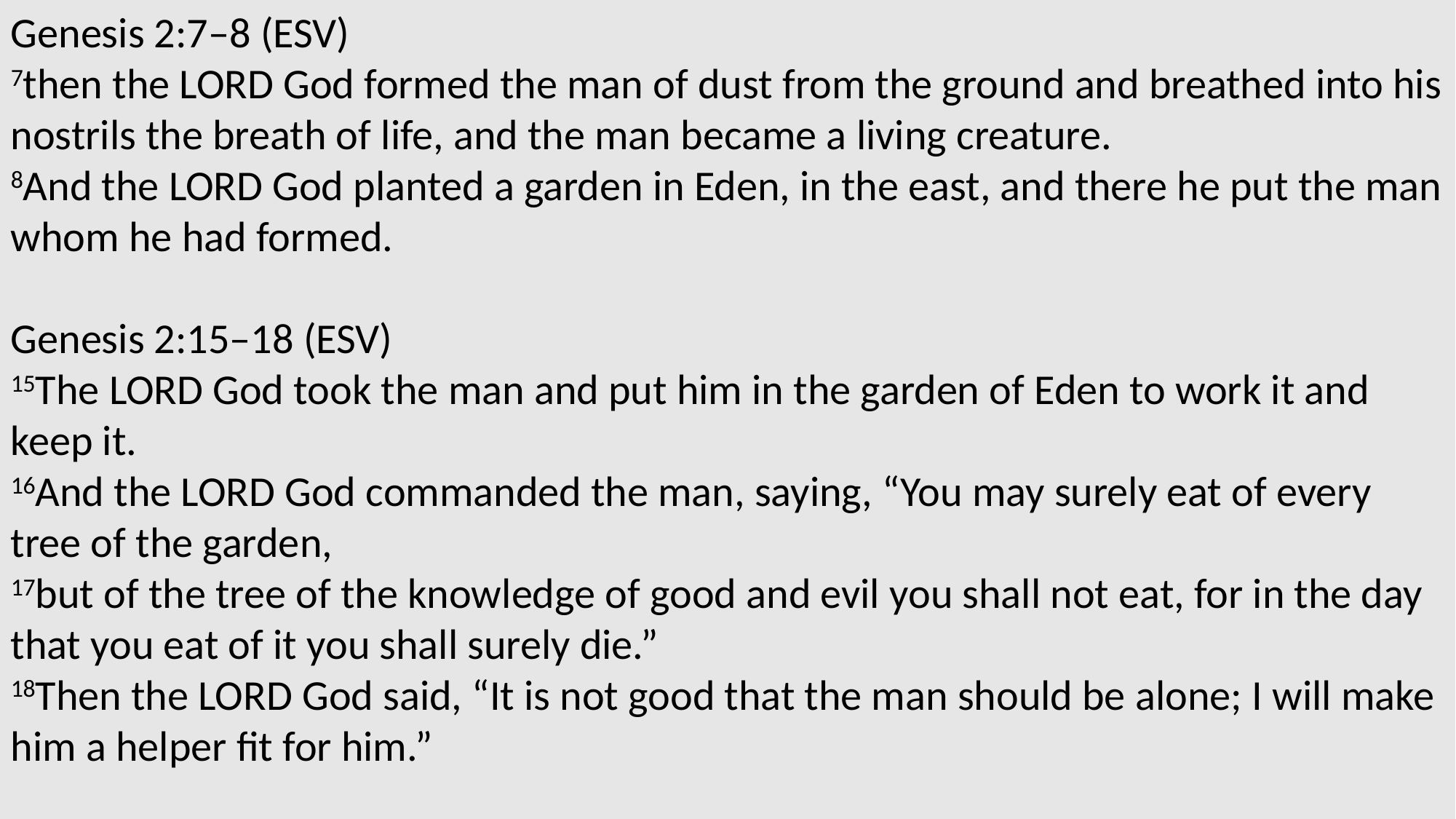

Genesis 2:7–8 (ESV)
7then the Lord God formed the man of dust from the ground and breathed into his nostrils the breath of life, and the man became a living creature.
8And the Lord God planted a garden in Eden, in the east, and there he put the man whom he had formed.

Genesis 2:15–18 (ESV)
15The Lord God took the man and put him in the garden of Eden to work it and keep it.
16And the Lord God commanded the man, saying, “You may surely eat of every tree of the garden,
17but of the tree of the knowledge of good and evil you shall not eat, for in the day that you eat of it you shall surely die.”
18Then the Lord God said, “It is not good that the man should be alone; I will make him a helper fit for him.”